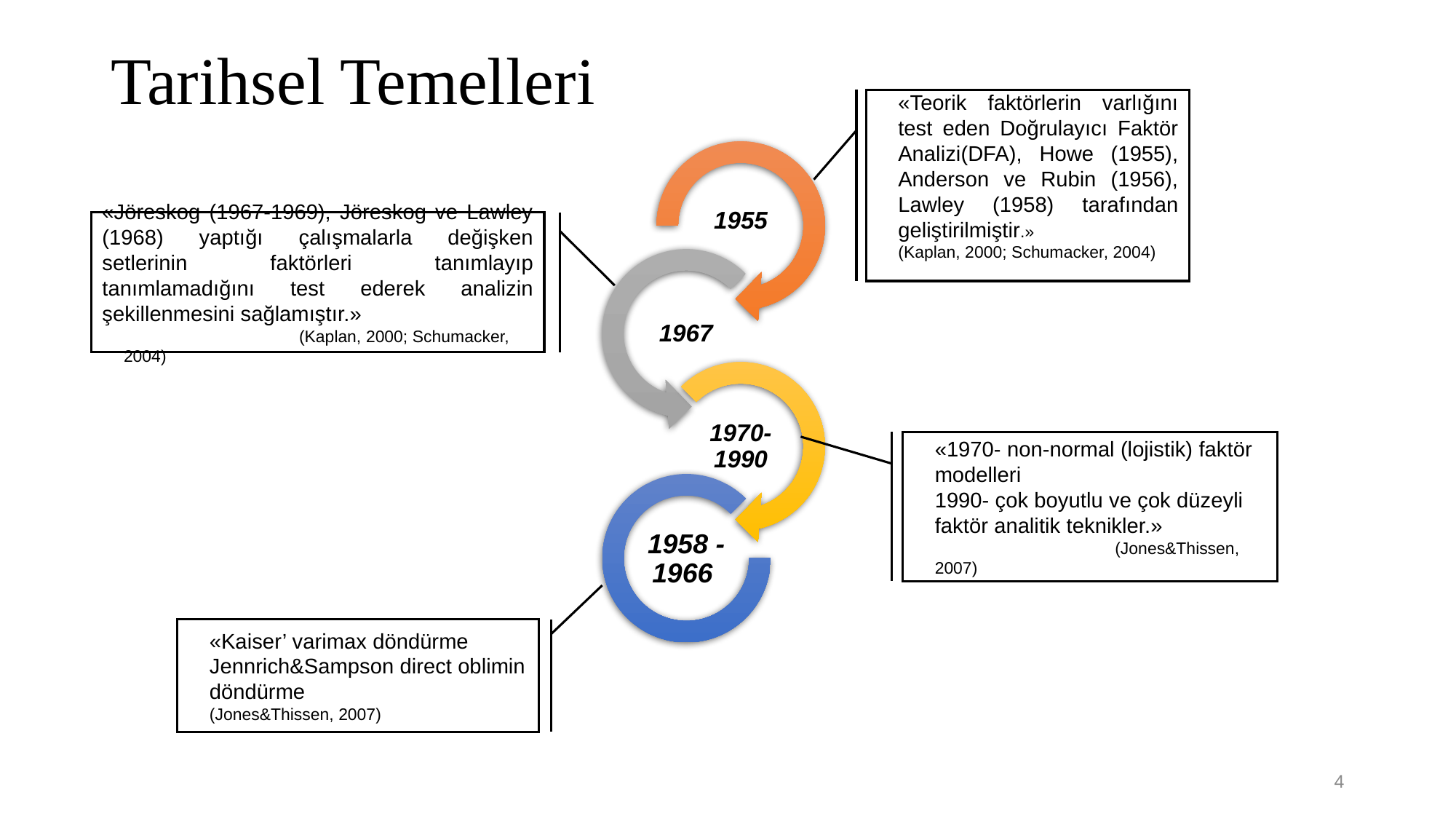

# Tarihsel Temelleri
«Teorik faktörlerin varlığını test eden Doğrulayıcı Faktör Analizi(DFA), Howe (1955), Anderson ve Rubin (1956), Lawley (1958) tarafından geliştirilmiştir.»
(Kaplan, 2000; Schumacker, 2004)

1955
1967
1970-1990
1958 - 1966
«Jöreskog (1967-1969), Jöreskog ve Lawley (1968) yaptığı çalışmalarla değişken setlerinin faktörleri tanımlayıp tanımlamadığını test ederek analizin şekillenmesini sağlamıştır.»
	              (Kaplan, 2000; Schumacker, 2004)
«1970- non-normal (lojistik) faktör modelleri
1990- çok boyutlu ve çok düzeyli faktör analitik teknikler.»
	               (Jones&Thissen, 2007)
«Kaiser’ varimax döndürme
Jennrich&Sampson direct oblimin döndürme
(Jones&Thissen, 2007)
4